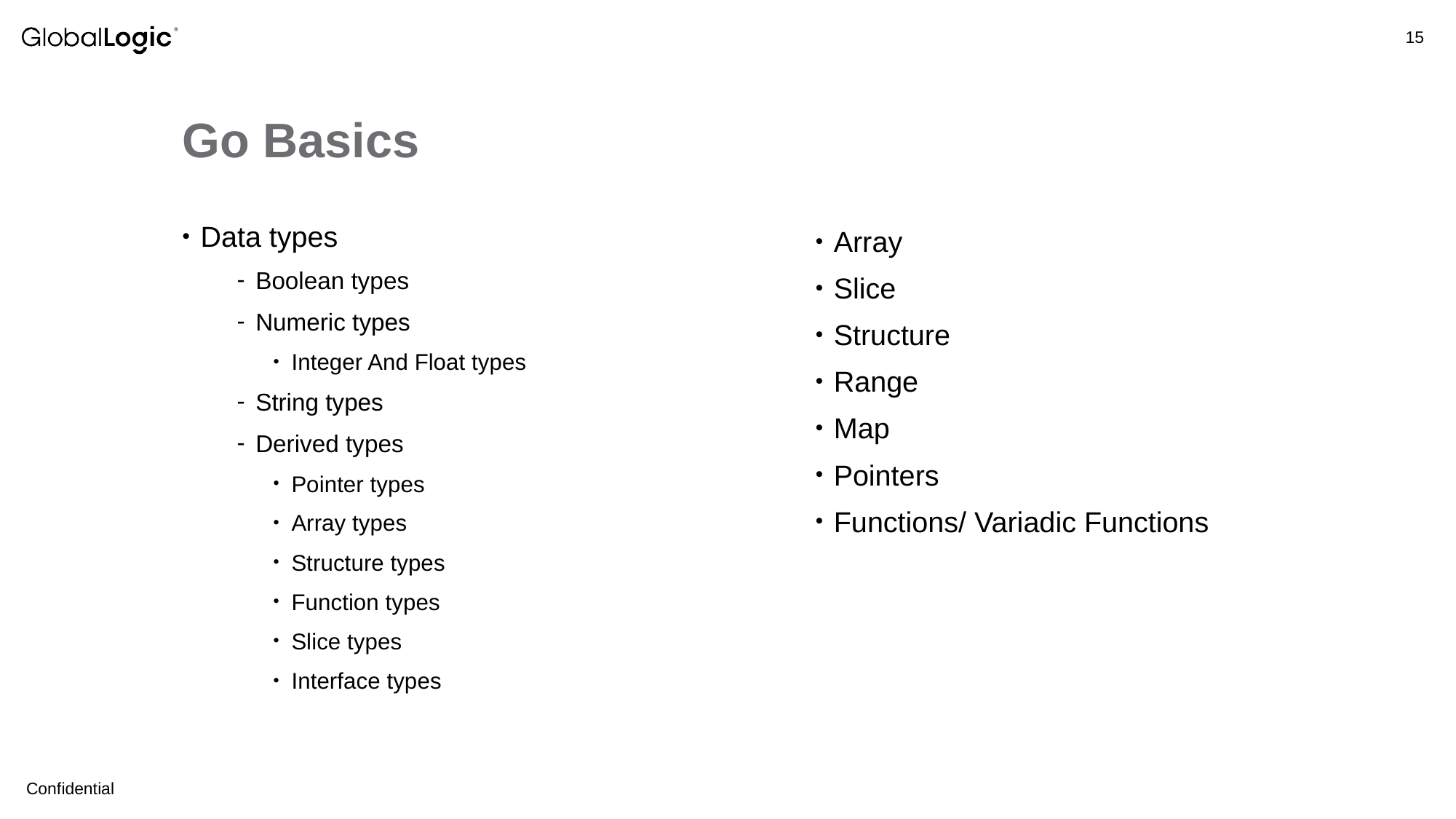

# Go Basics
Data types
Boolean types
Numeric types
Integer And Float types
String types
Derived types
Pointer types
Array types
Structure types
Function types
Slice types
Interface types

Array
Slice
Structure
Range
Map
Pointers
Functions/ Variadic Functions